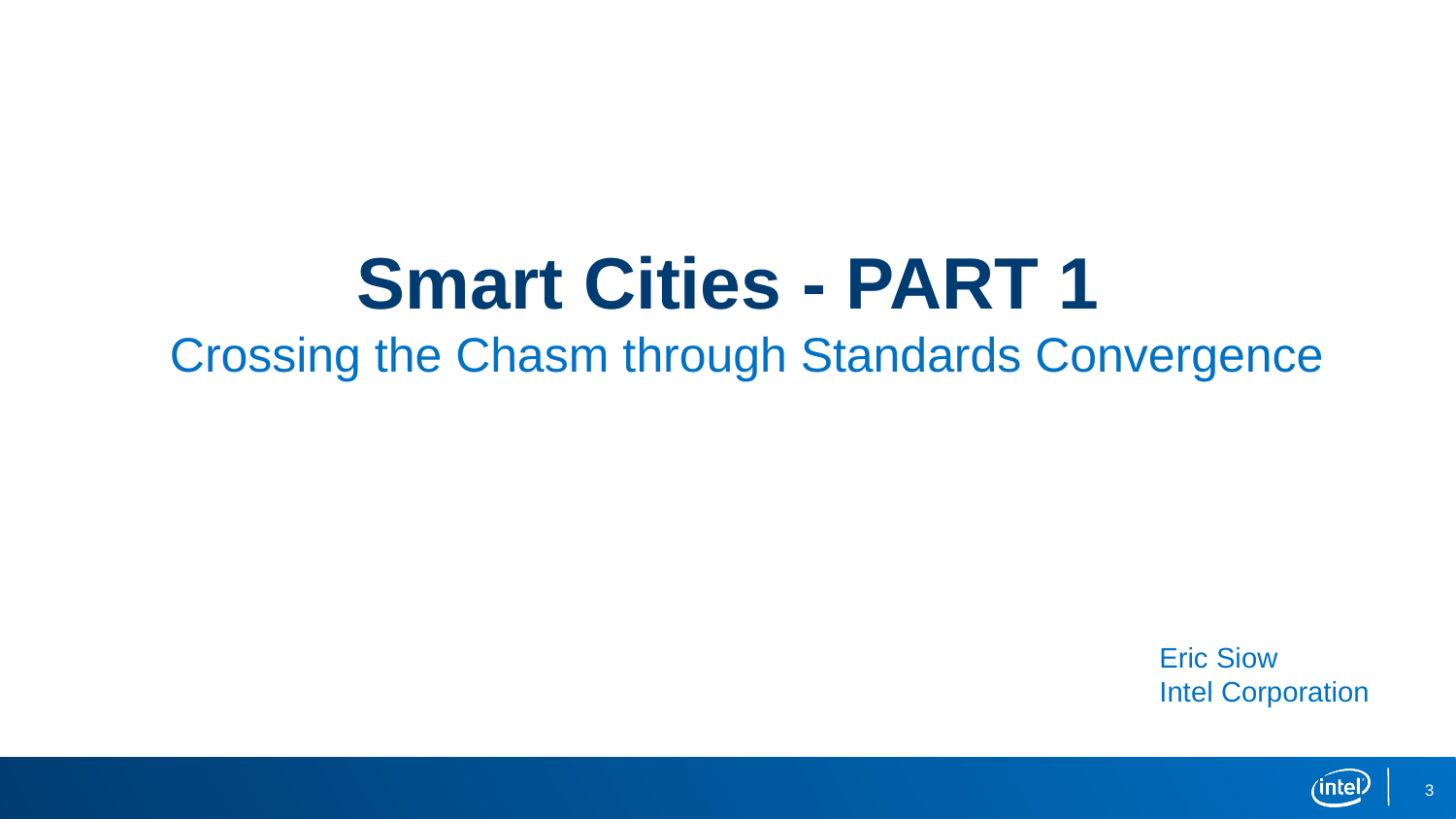

Smart Cities - PART 1
Crossing the Chasm through Standards Convergence

Eric Siow
Intel Corporation
3